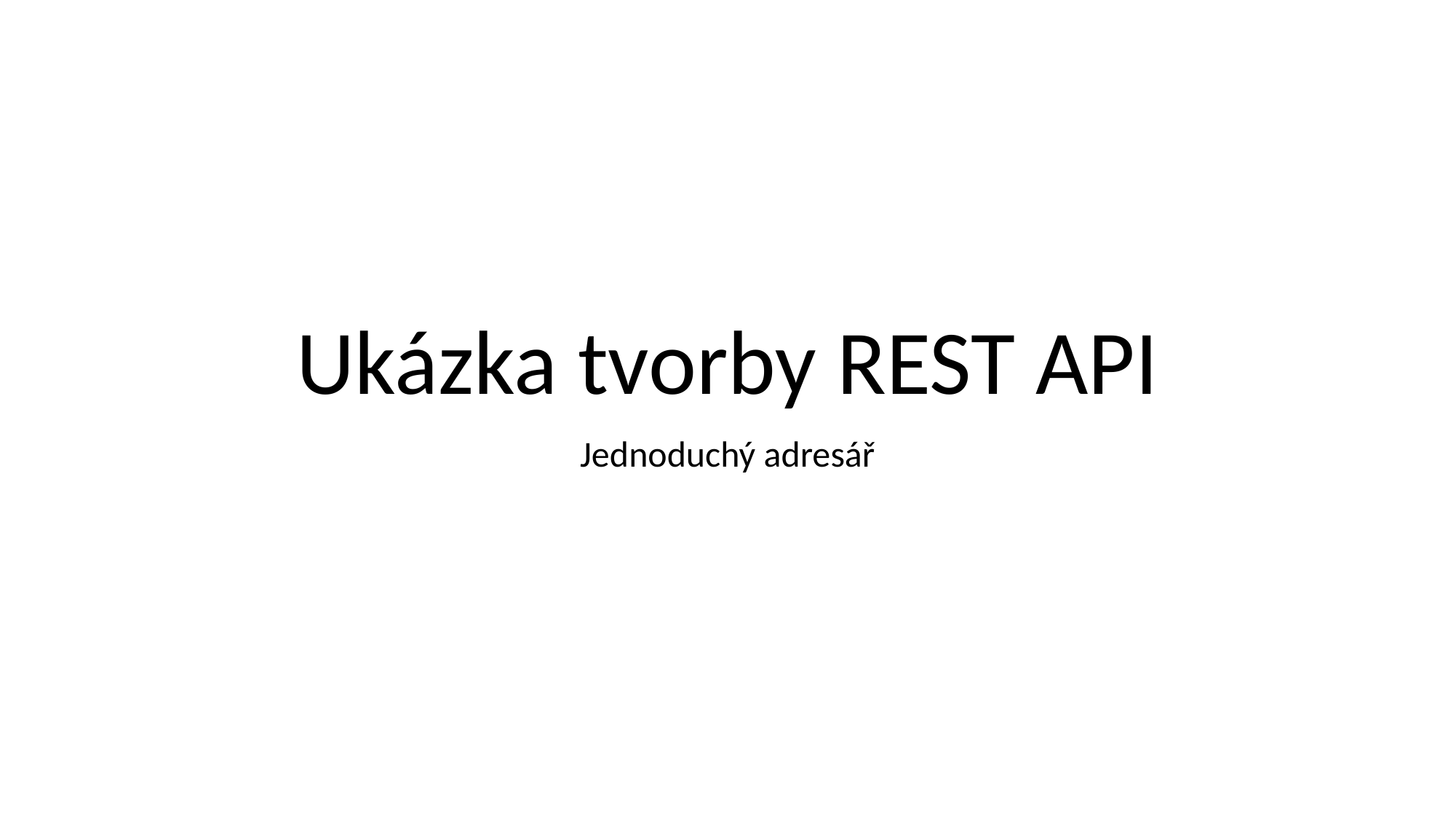

# Ukázka tvorby REST API
Jednoduchý adresář